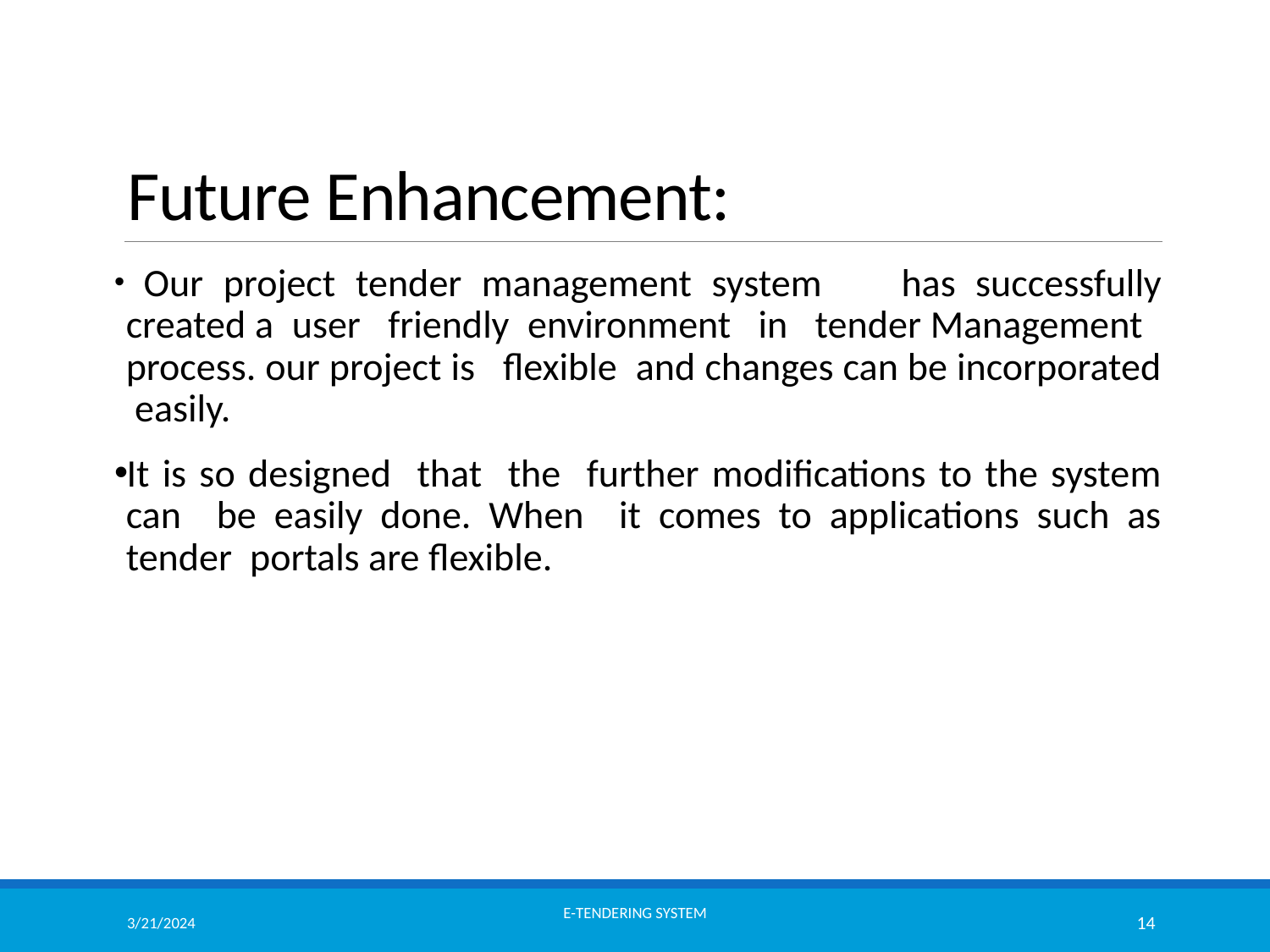

# Future Enhancement:
 Our project tender management system    has successfully created a  user   friendly  environment   in   tender Management   process. our project is   flexible  and changes can be incorporated  easily.
It is so designed  that  the  further modifications to the system can  be easily done. When  it comes to applications such as tender  portals are flexible.

3/21/2024
E-TENDERING SYSTEM

14